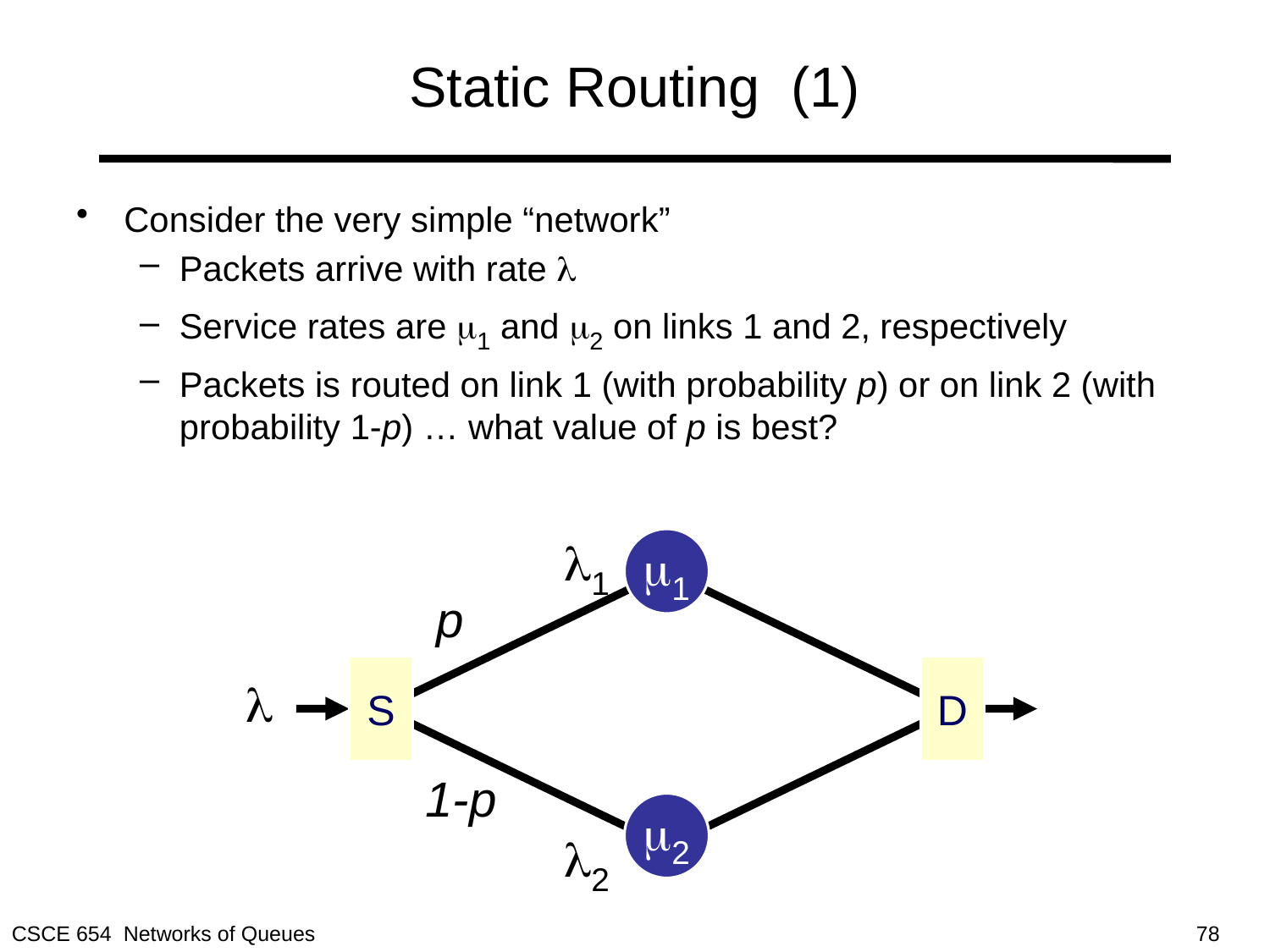

# Static Routing  (1)
Consider the very simple “network”
Packets arrive with rate λ
Service rates are μ1 and μ2 on links 1 and 2, respectively
Packets is routed on link 1 (with probability p) or on link 2 (with probability 1-p) … what value of p is best?
λ1
μ1

p
S
D
λ

1-p
μ2
λ2